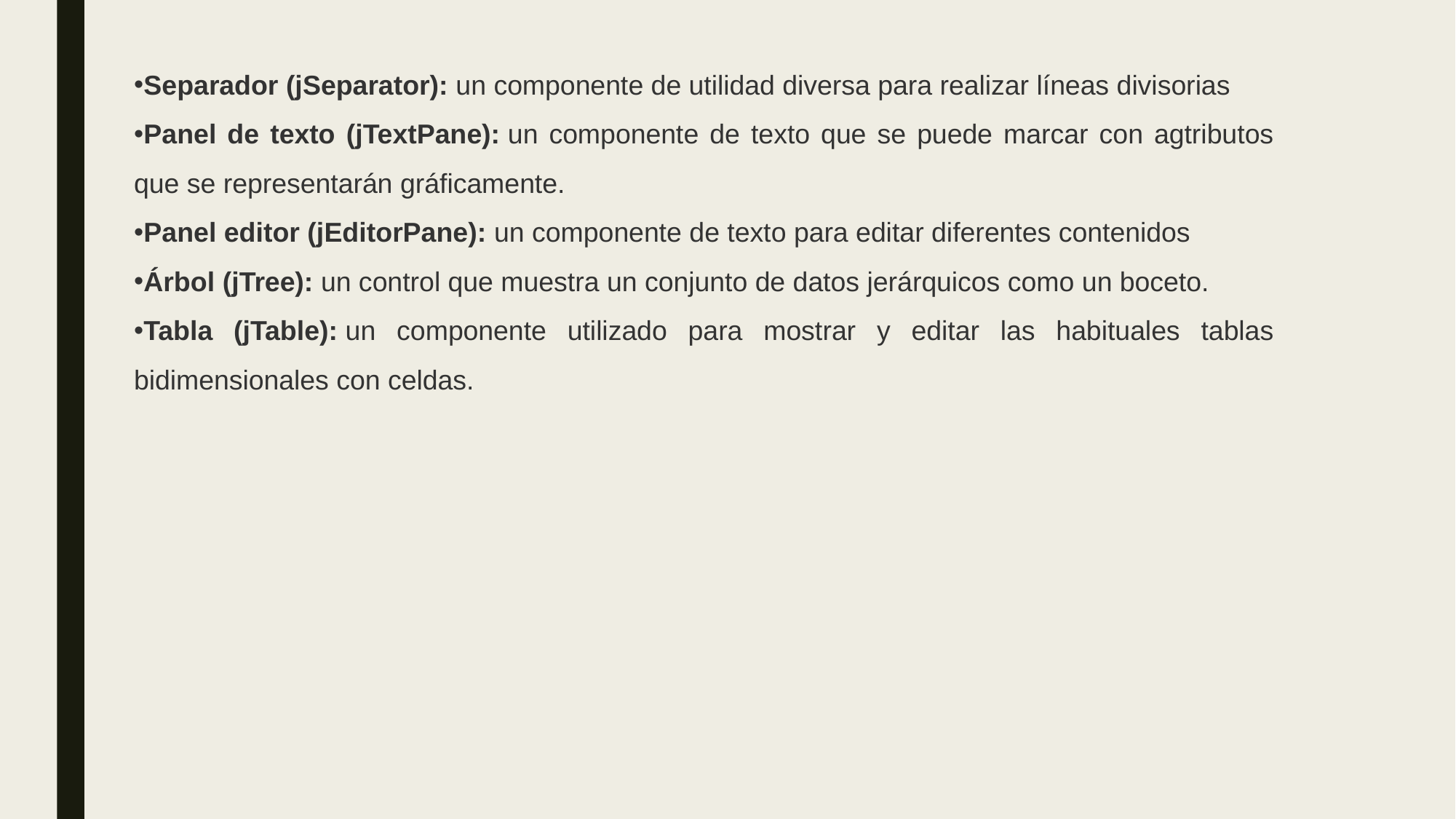

Separador (jSeparator): un componente de utilidad diversa para realizar líneas divisorias
Panel de texto (jTextPane): un componente de texto que se puede marcar con agtributos que se representarán gráficamente.
Panel editor (jEditorPane): un componente de texto para editar diferentes contenidos
Árbol (jTree): un control que muestra un conjunto de datos jerárquicos como un boceto.
Tabla (jTable): un componente utilizado para mostrar y editar las habituales tablas bidimensionales con celdas.